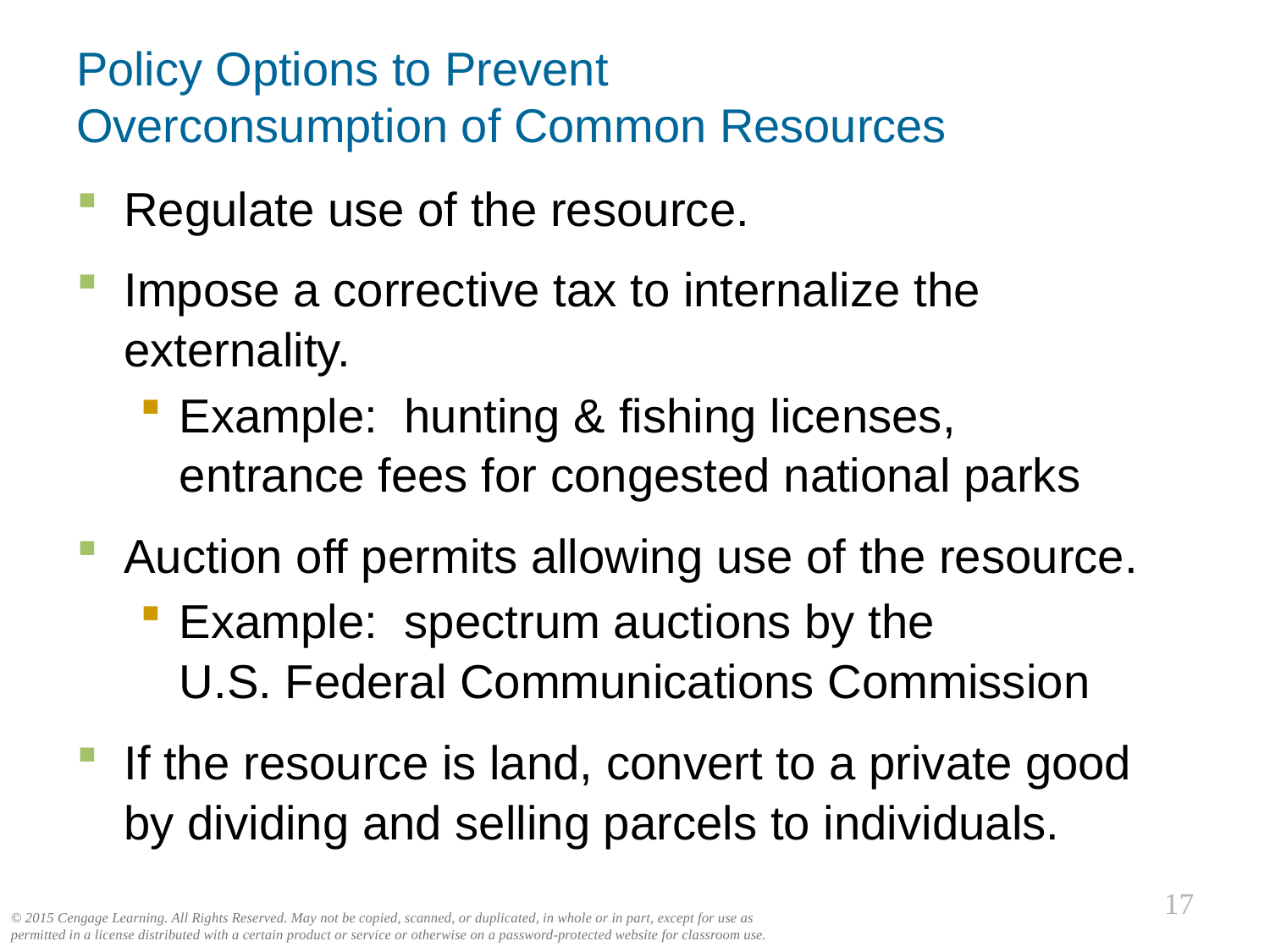

# Policy Options to Prevent Overconsumption of Common Resources
Regulate use of the resource.
Impose a corrective tax to internalize the externality.
Example:  hunting & fishing licenses,
entrance fees for congested national parks
Auction off permits allowing use of the resource.
Example:  spectrum auctions by the
U.S. Federal Communications Commission
If the resource is land, convert to a private good
by dividing and selling parcels to individuals.